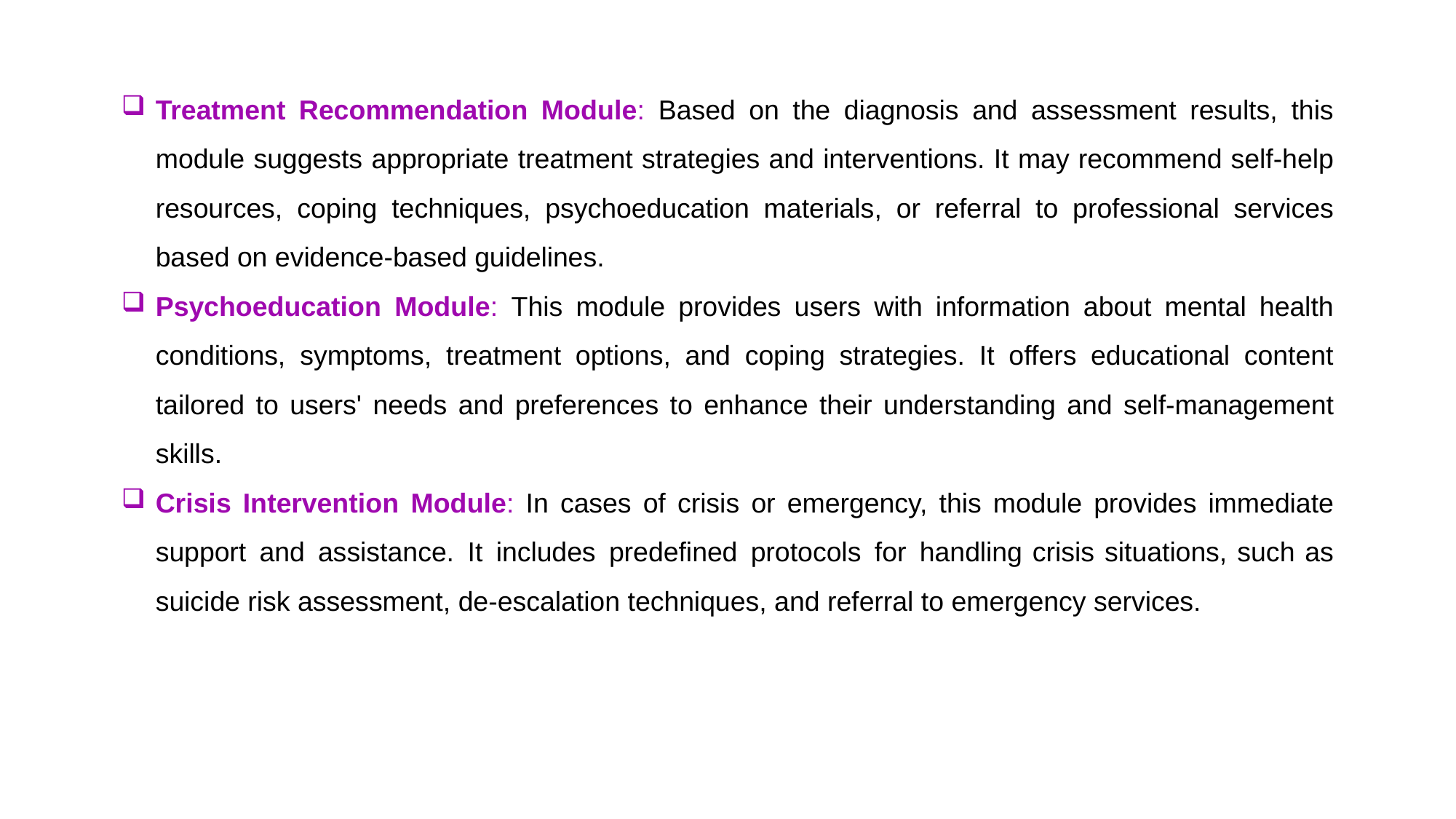

Treatment Recommendation Module: Based on the diagnosis and assessment results, this module suggests appropriate treatment strategies and interventions. It may recommend self-help resources, coping techniques, psychoeducation materials, or referral to professional services based on evidence-based guidelines.
Psychoeducation Module: This module provides users with information about mental health conditions, symptoms, treatment options, and coping strategies. It offers educational content tailored to users' needs and preferences to enhance their understanding and self-management skills.
Crisis Intervention Module: In cases of crisis or emergency, this module provides immediate support and assistance. It includes predefined protocols for handling crisis situations, such as suicide risk assessment, de-escalation techniques, and referral to emergency services.